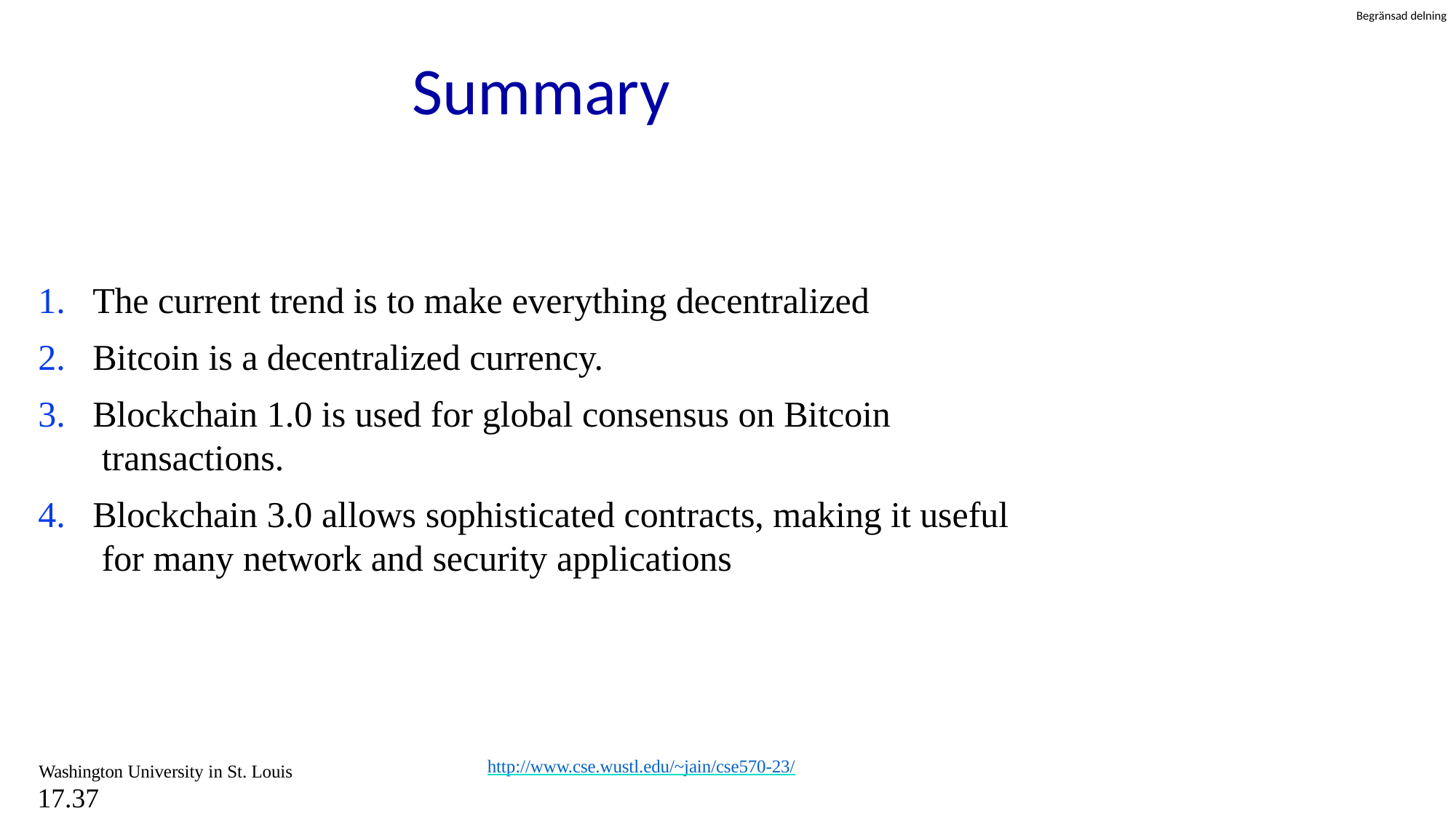

# Summary
The current trend is to make everything decentralized
Bitcoin is a decentralized currency.
Blockchain 1.0 is used for global consensus on Bitcoin  transactions.
Blockchain 3.0 allows sophisticated contracts, making it useful  for many network and security applications
http://www.cse.wustl.edu/~jain/cse570-23/
Washington University in St. Louis
17.37